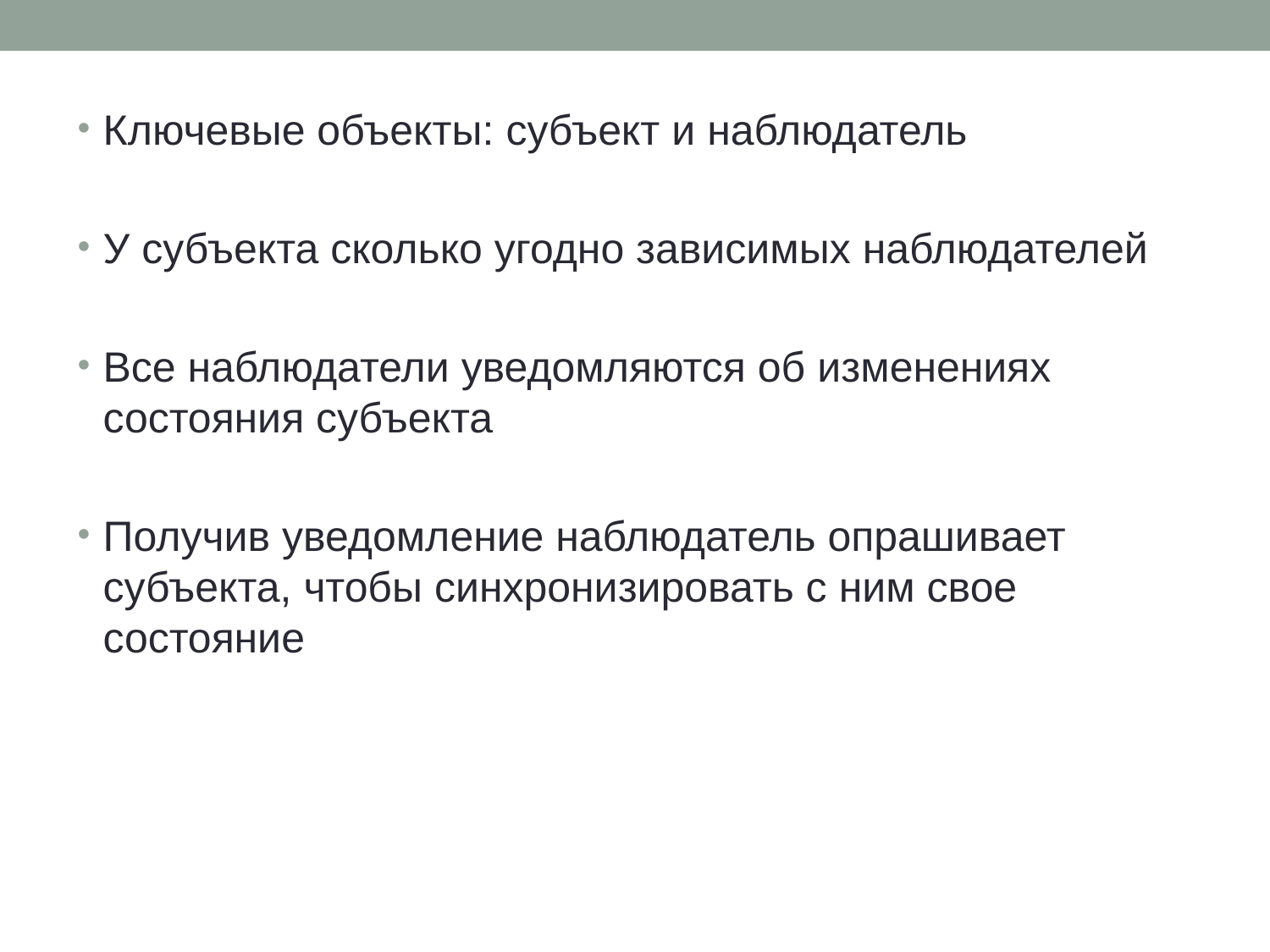

Ключевые объекты: субъект и наблюдатель

У субъекта сколько угодно зависимых наблюдателей

Все наблюдатели уведомляются об изменениях состояния субъекта

Получив уведомление наблюдатель опрашивает субъекта, чтобы синхронизировать с ним свое состояние